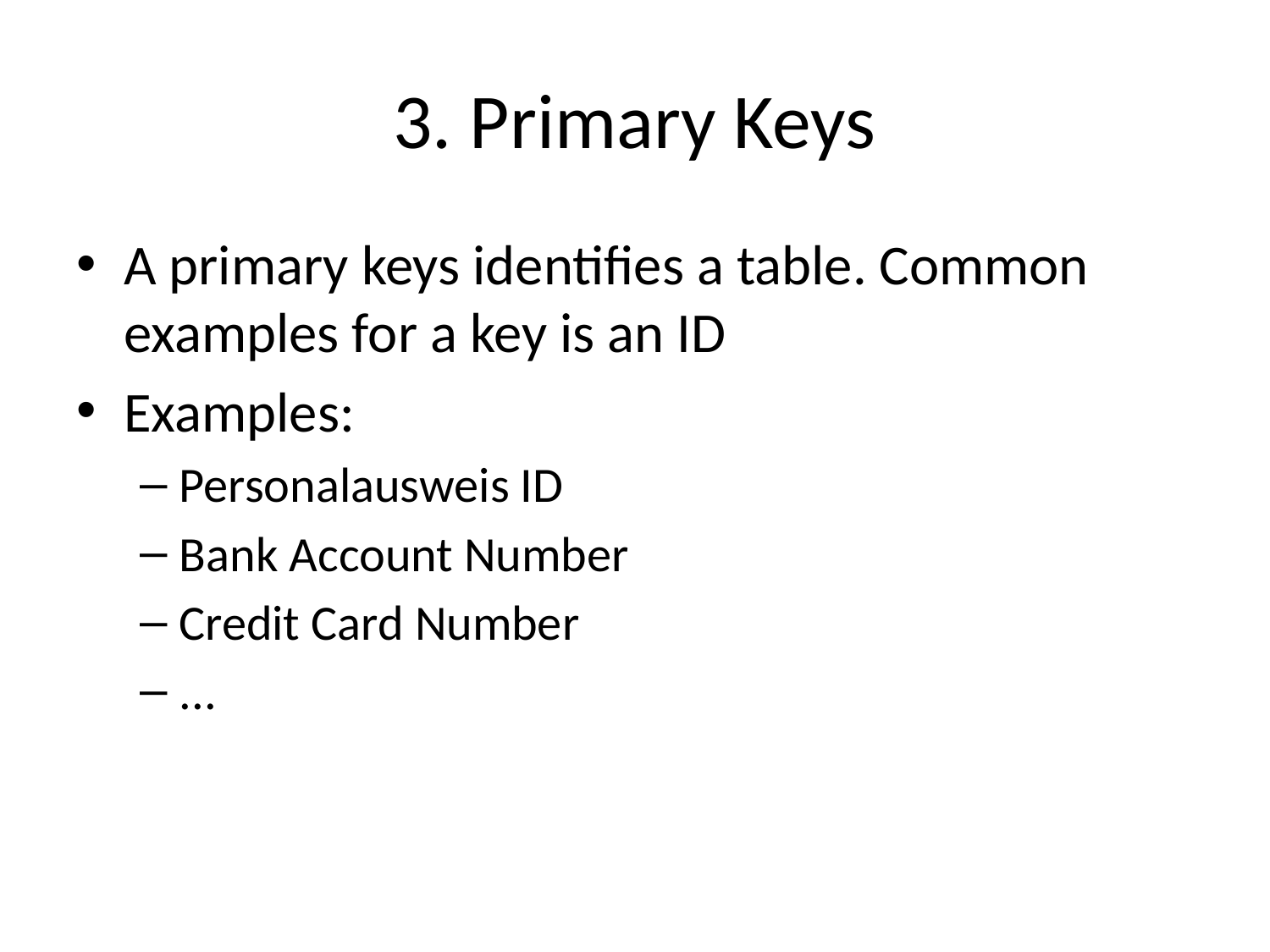

# 3. Primary Keys
A primary keys identifies a table. Common examples for a key is an ID
Examples:
Personalausweis ID
Bank Account Number
Credit Card Number
...